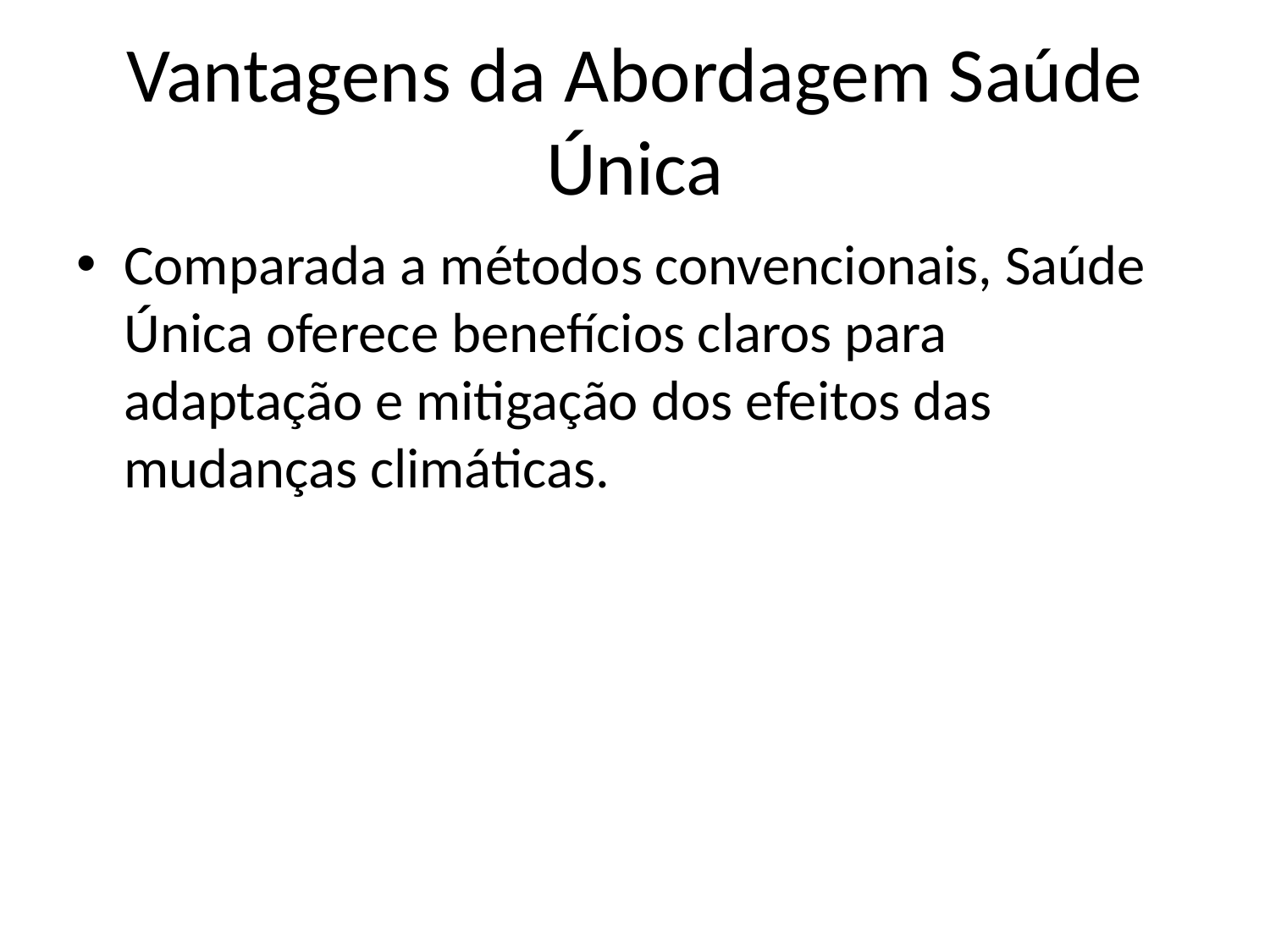

# Vantagens da Abordagem Saúde Única
Comparada a métodos convencionais, Saúde Única oferece benefícios claros para adaptação e mitigação dos efeitos das mudanças climáticas.